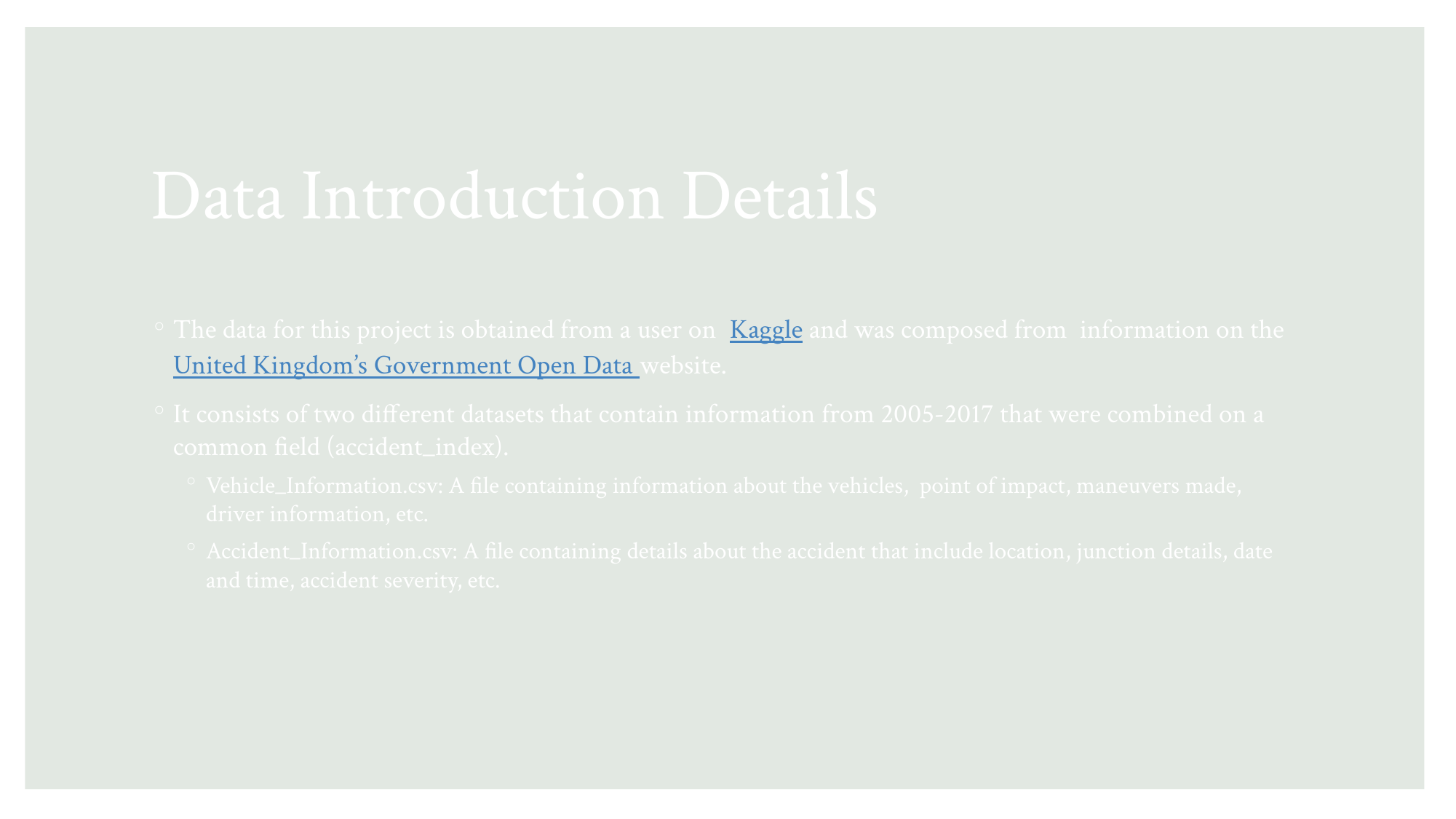

# Data Introduction Details
The data for this project is obtained from a user on  Kaggle and was composed from  information on the United Kingdom’s Government Open Data website.
It consists of two different datasets that contain information from 2005-2017 that were combined on a common field (accident_index).
Vehicle_Information.csv: A file containing information about the vehicles,  point of impact, maneuvers made, driver information, etc.
Accident_Information.csv: A file containing details about the accident that include location, junction details, date and time, accident severity, etc.